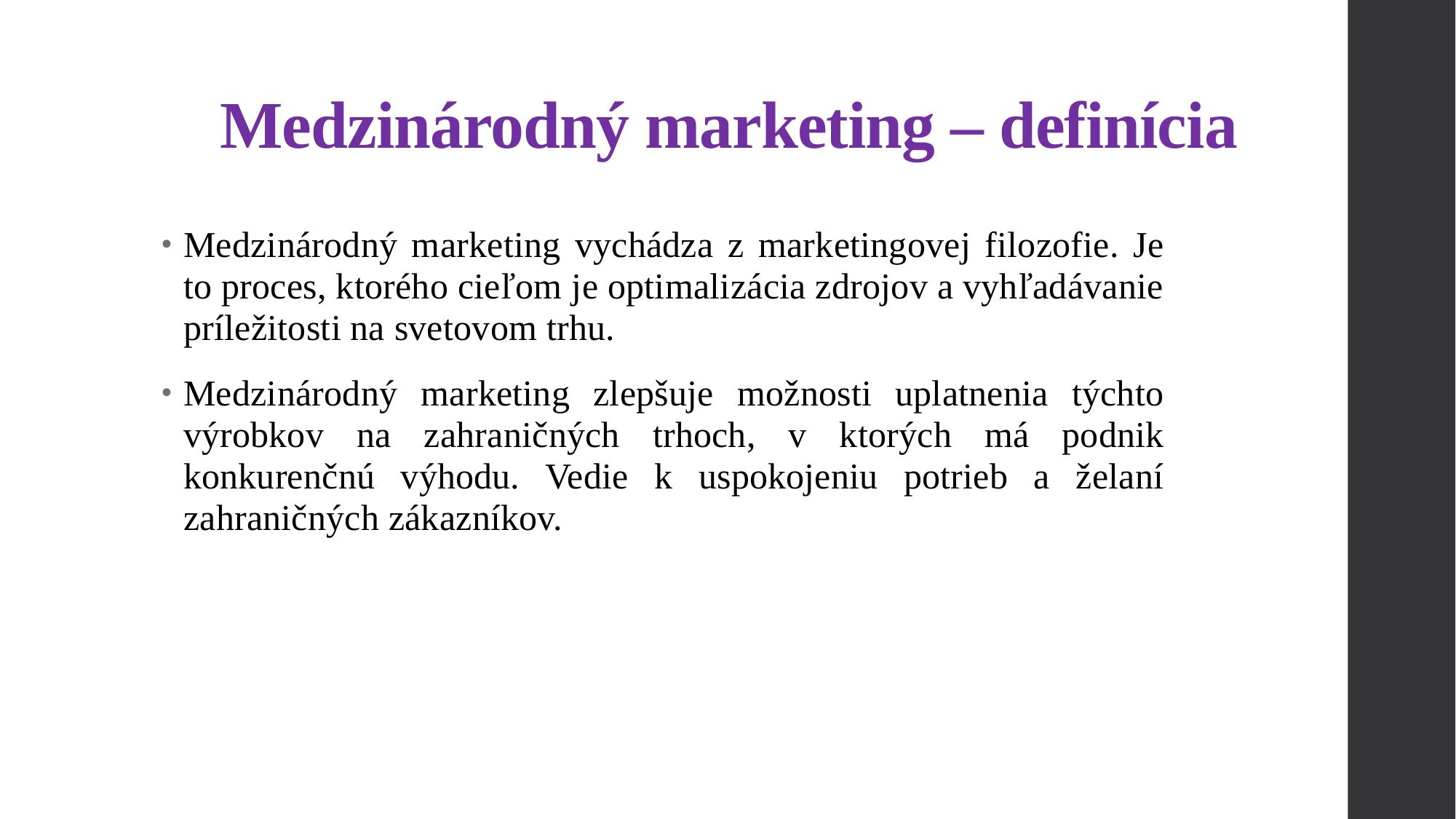

# Medzinárodný marketing – definícia
Medzinárodný marketing vychádza z marketingovej filozofie. Je to proces, ktorého cieľom je optimalizácia zdrojov a vyhľadávanie príležitosti na svetovom trhu.
Medzinárodný marketing zlepšuje možnosti uplatnenia týchto výrobkov na zahraničných trhoch, v ktorých má podnik konkurenčnú výhodu. Vedie k uspokojeniu potrieb a želaní zahraničných zákazníkov.